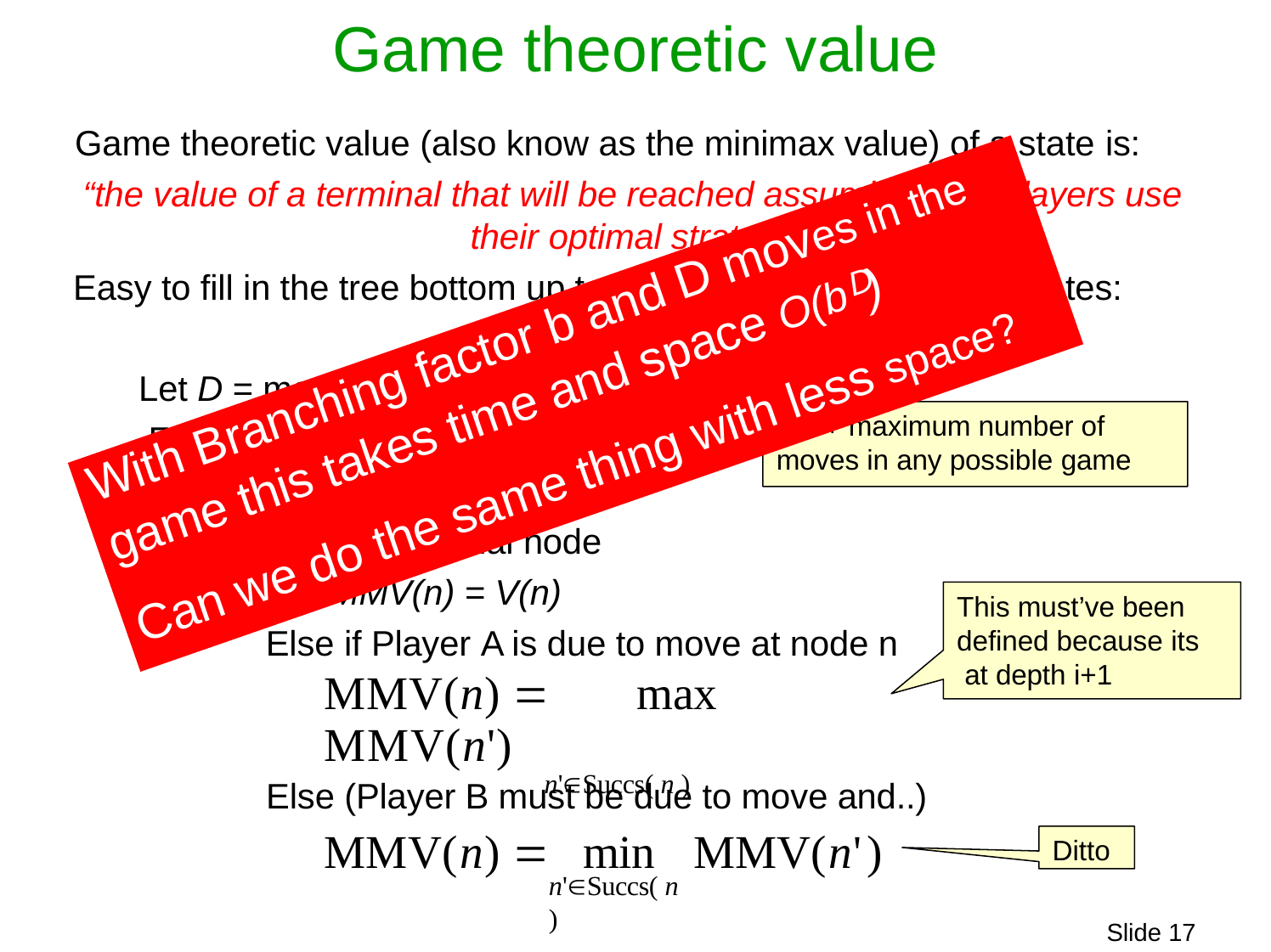

# Game theoretic value
Game theoretic value (also know as the minimax value) of a state is:
“the value of a terminal that will be reached assuming both players use  their optimal strategy.”
Easy to fill in the tree bottom up to find minimax values of all states:

)
D
With Branching factor b and D moves in the
Let D = max depth of game tree  For i = D to 1
For each node n at depth i
If n is a terminal node
MMV(n) = V(n)
game this takes time and space O(b

= 1 + maximum number of  moves in any possible game
Can we do the same thing with less space?

This must’ve been  defined because its  at depth i+1
Else if Player A is due to move at node n
MMV(n) =	max	MMV(n')
n'∈Succs( n )
Else (Player B must be due to move and..)
MMV(n) =	min
MMV(n')

Ditto
n'∈Succs( n )
Slide 17